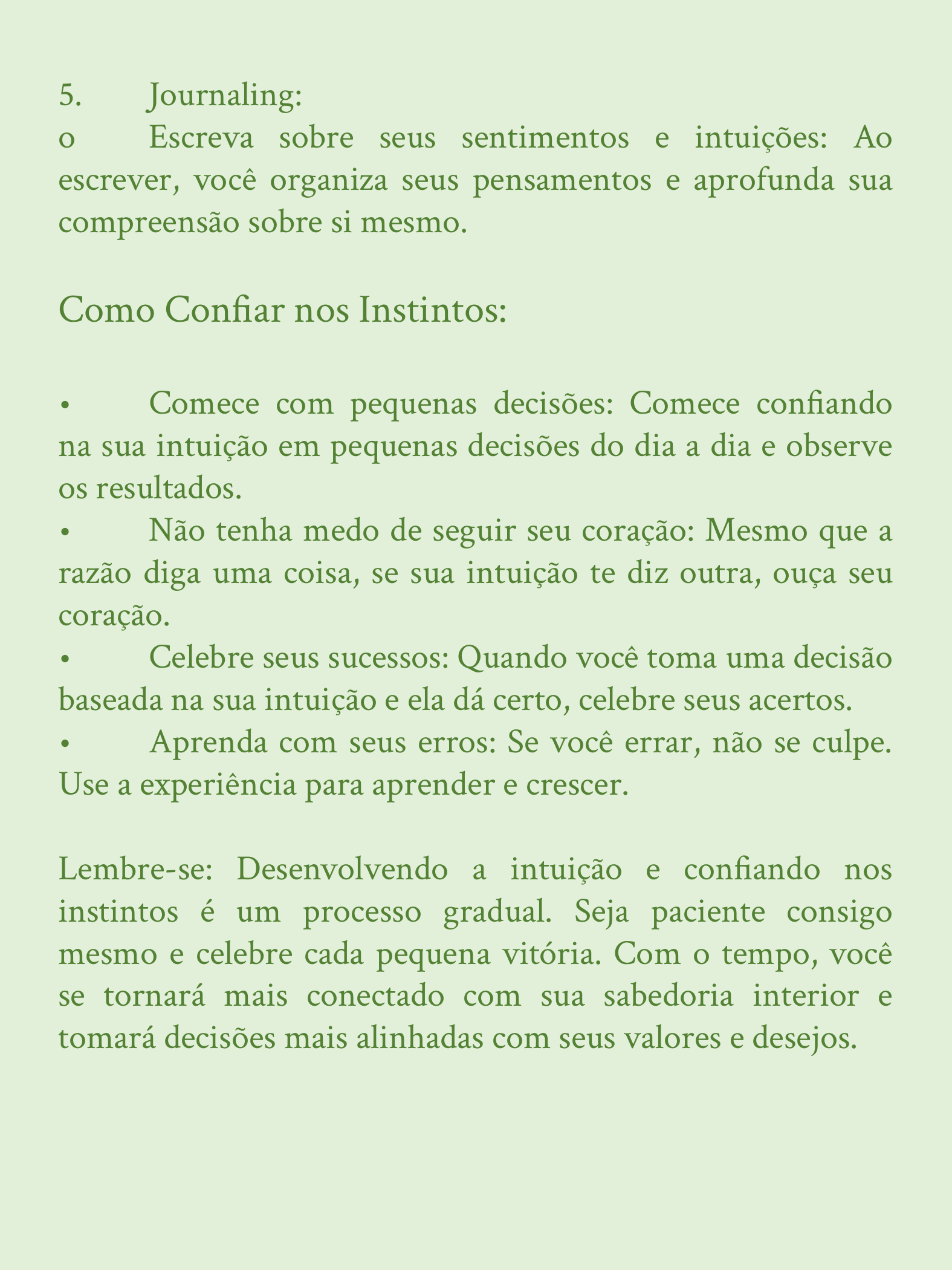

5.	Journaling:
o	Escreva sobre seus sentimentos e intuições: Ao escrever, você organiza seus pensamentos e aprofunda sua compreensão sobre si mesmo.

Como Confiar nos Instintos:

•	Comece com pequenas decisões: Comece confiando na sua intuição em pequenas decisões do dia a dia e observe os resultados.
•	Não tenha medo de seguir seu coração: Mesmo que a razão diga uma coisa, se sua intuição te diz outra, ouça seu coração.
•	Celebre seus sucessos: Quando você toma uma decisão baseada na sua intuição e ela dá certo, celebre seus acertos.
•	Aprenda com seus erros: Se você errar, não se culpe. Use a experiência para aprender e crescer.

Lembre-se: Desenvolvendo a intuição e confiando nos instintos é um processo gradual. Seja paciente consigo mesmo e celebre cada pequena vitória. Com o tempo, você se tornará mais conectado com sua sabedoria interior e tomará decisões mais alinhadas com seus valores e desejos.